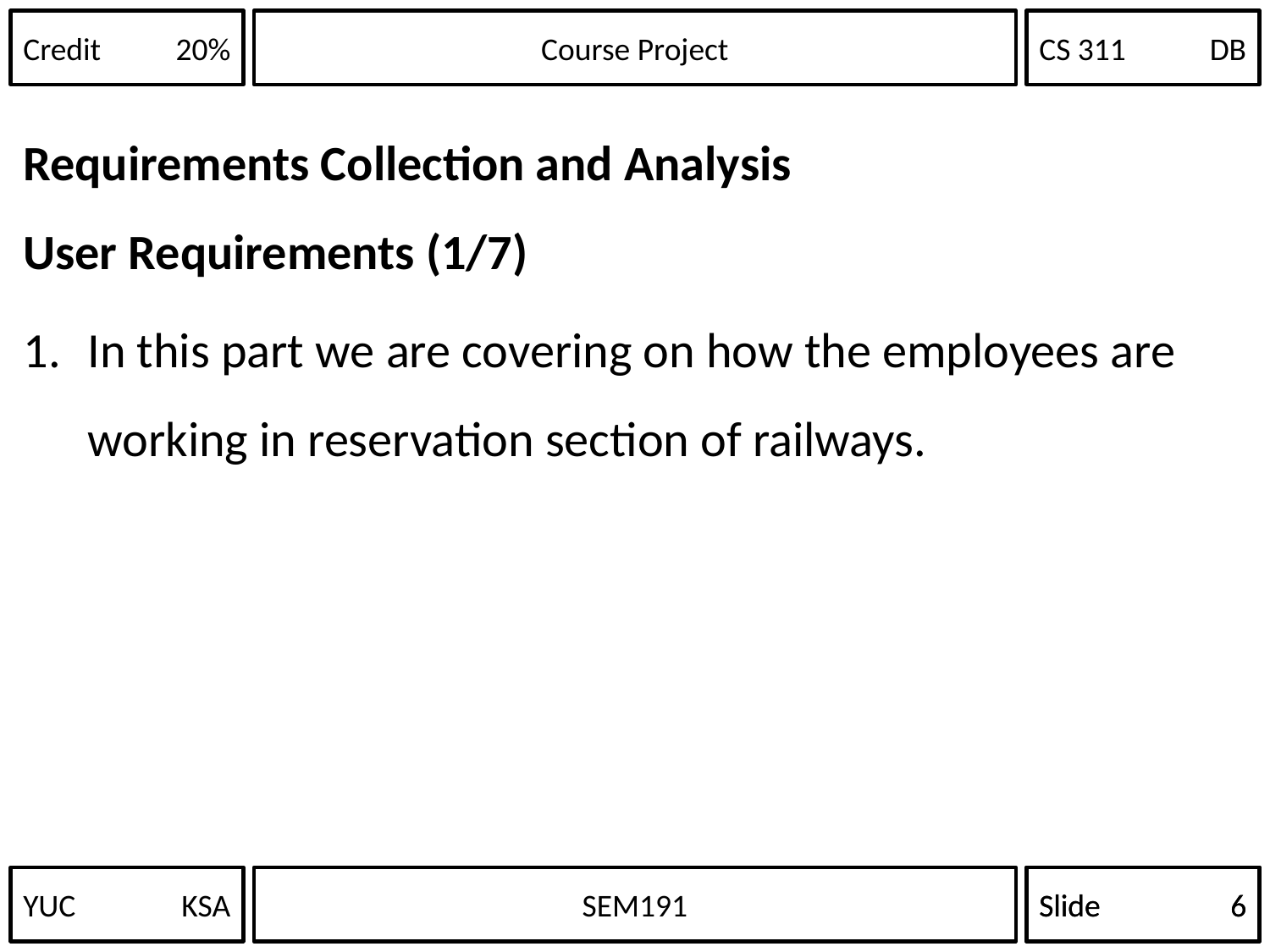

Requirements Collection and Analysis
User Requirements (1/7)
In this part we are covering on how the employees are working in reservation section of railways.
YUC	KSA
Slide	6